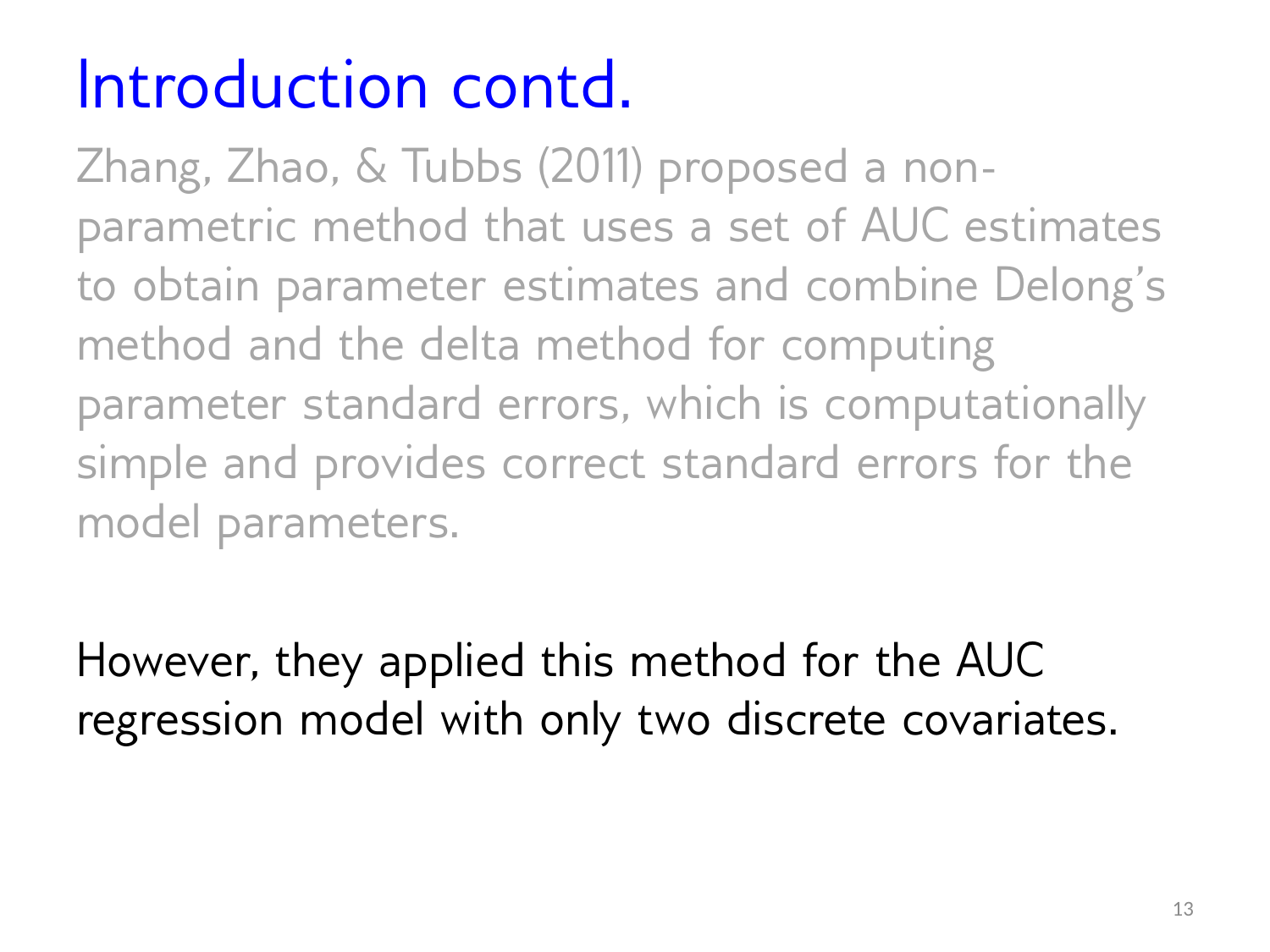

# Introduction contd.
Zhang, Zhao, & Tubbs (2011) proposed a non-parametric method that uses a set of AUC estimates to obtain parameter estimates and combine Delong’s method and the delta method for computing parameter standard errors, which is computationally simple and provides correct standard errors for the model parameters.

However, they applied this method for the AUC regression model with only two discrete covariates.
13